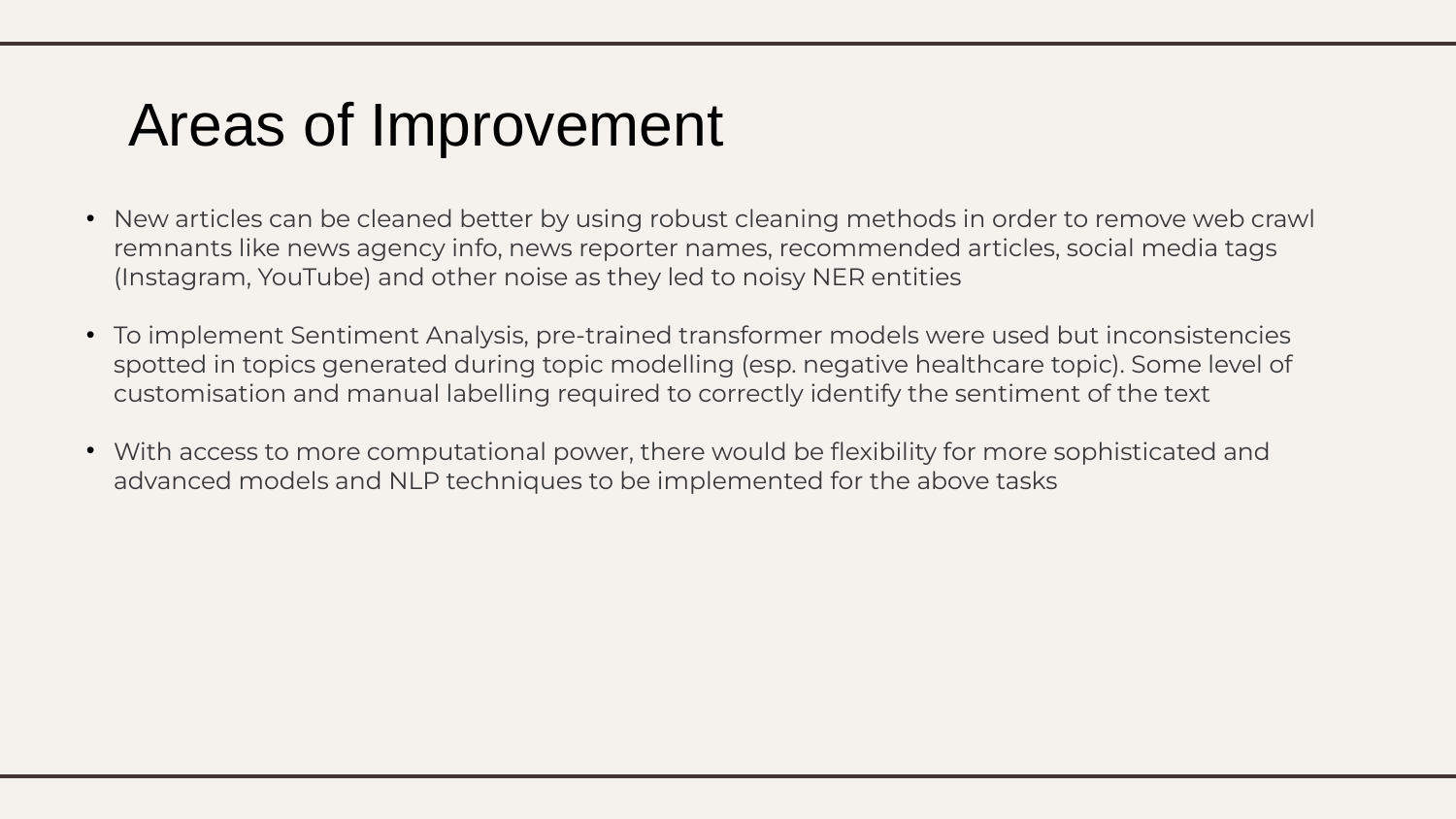

# Areas of Improvement
New articles can be cleaned better by using robust cleaning methods in order to remove web crawl remnants like news agency info, news reporter names, recommended articles, social media tags (Instagram, YouTube) and other noise as they led to noisy NER entities

To implement Sentiment Analysis, pre-trained transformer models were used but inconsistencies spotted in topics generated during topic modelling (esp. negative healthcare topic). Some level of customisation and manual labelling required to correctly identify the sentiment of the text

With access to more computational power, there would be flexibility for more sophisticated and advanced models and NLP techniques to be implemented for the above tasks